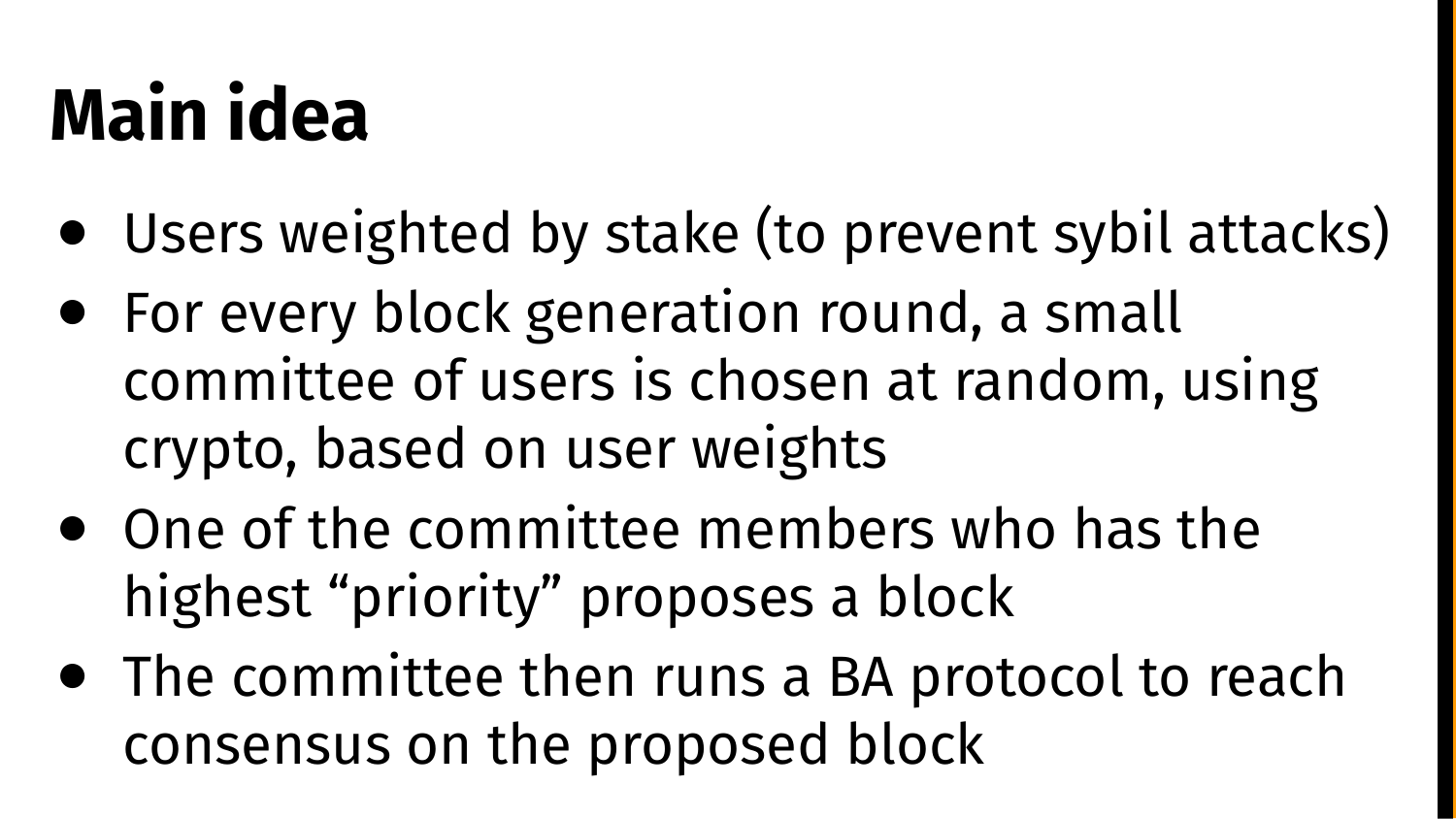

# Main idea
Users weighted by stake (to prevent sybil attacks)
For every block generation round, a small committee of users is chosen at random, using crypto, based on user weights
One of the committee members who has the highest “priority” proposes a block
The committee then runs a BA protocol to reach consensus on the proposed block